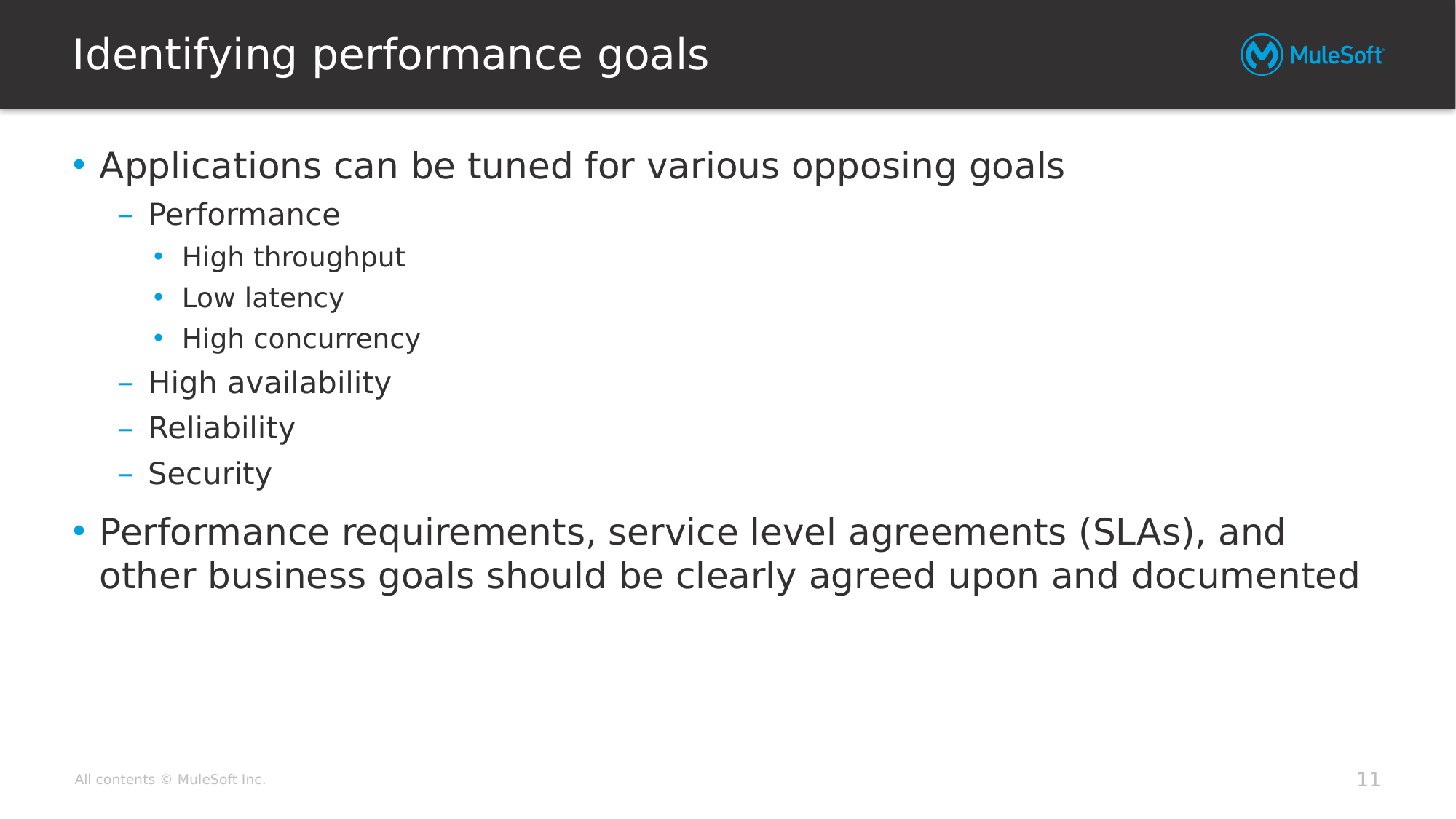

# Identifying performance goals
Applications can be tuned for various opposing goals
Performance
High throughput
Low latency
High concurrency
High availability
Reliability
Security
Performance requirements, service level agreements (SLAs), and other business goals should be clearly agreed upon and documented

11